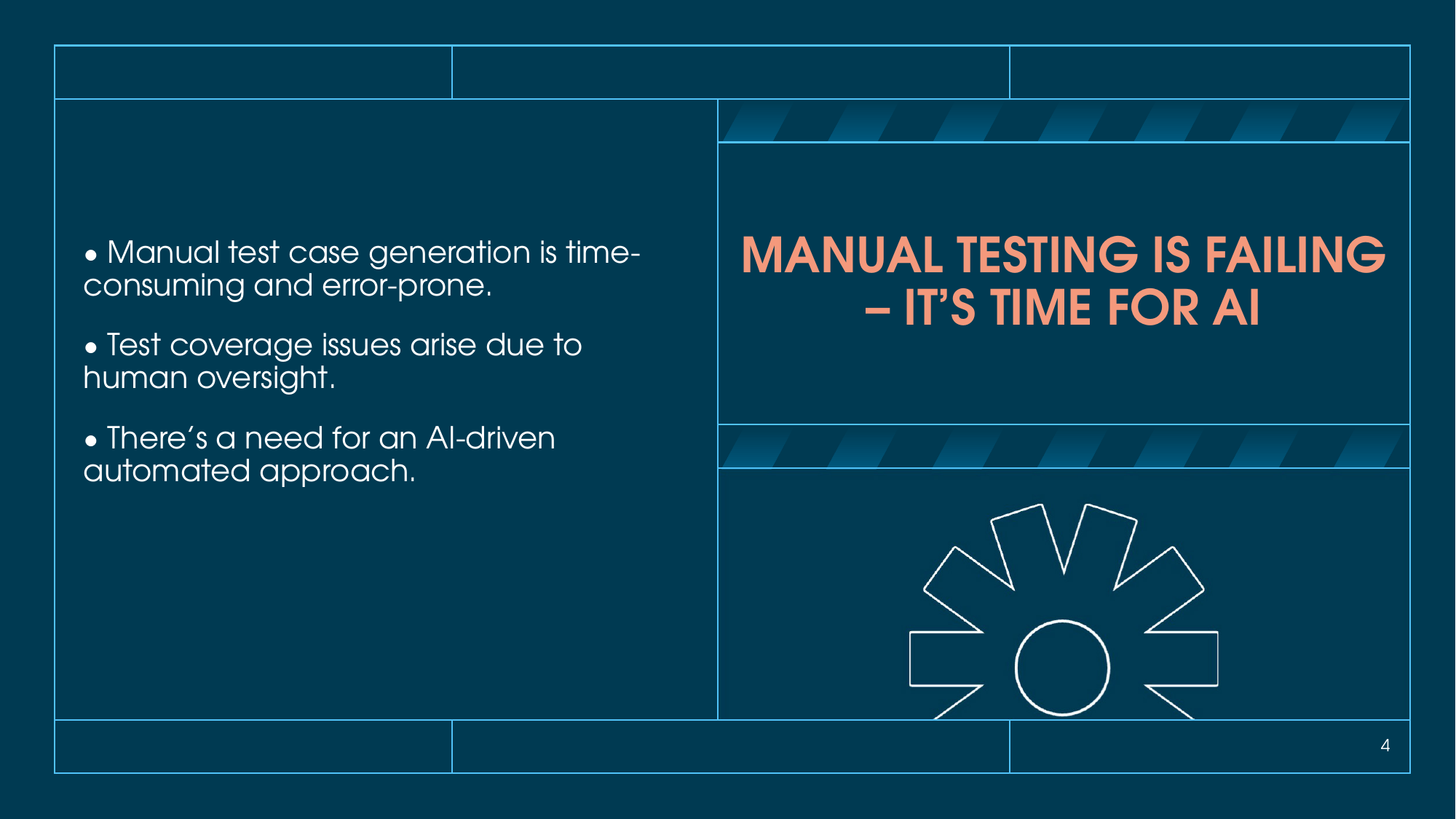

# Manual Testing is Failing – It’s Time for AI
• Manual test case generation is time-consuming and error-prone.
• Test coverage issues arise due to human oversight.
• There’s a need for an AI-driven automated approach.

4